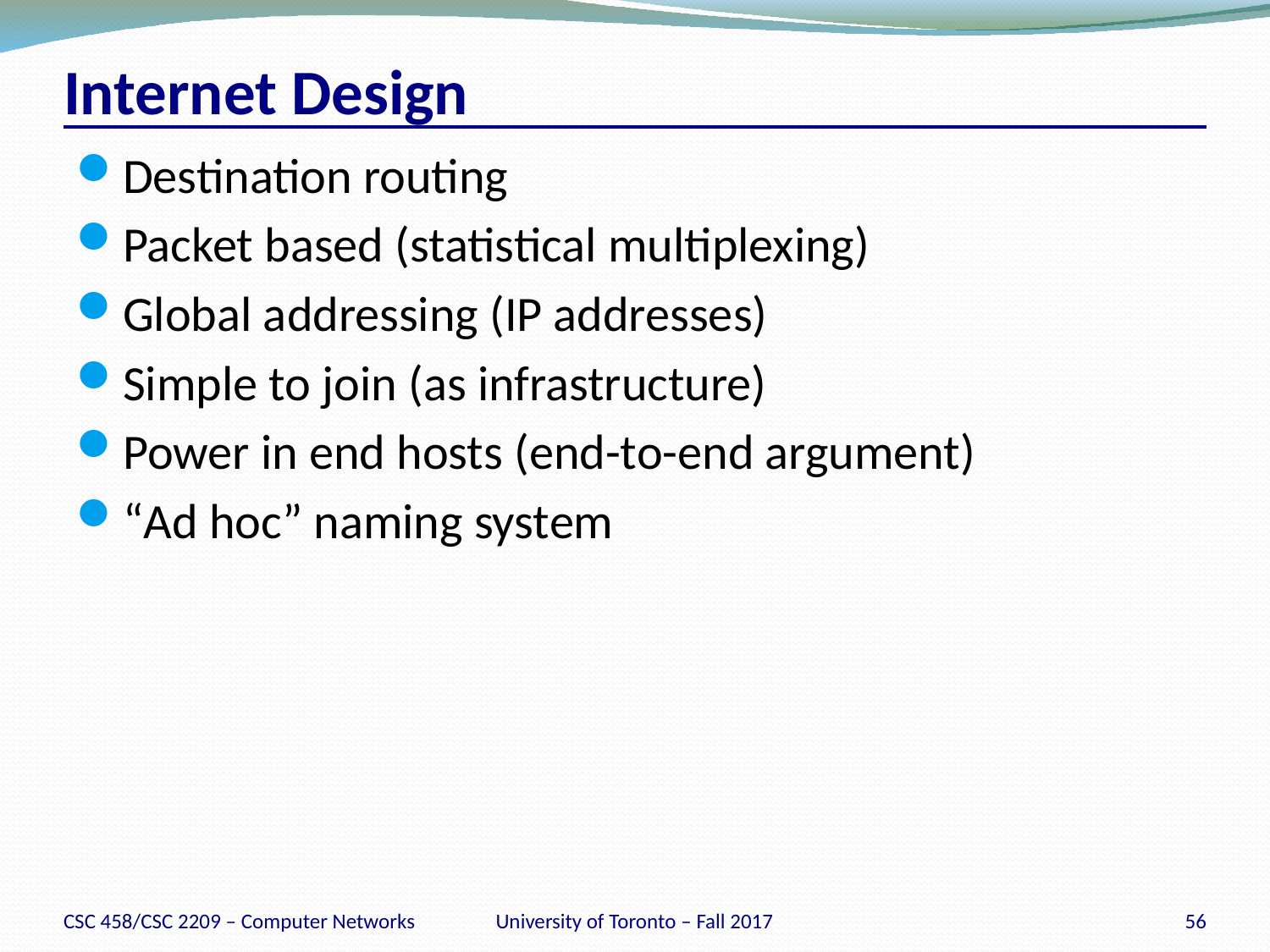

# Internet Design
Destination routing
Packet based (statistical multiplexing)
Global addressing (IP addresses)
Simple to join (as infrastructure)
Power in end hosts (end-to-end argument)
“Ad hoc” naming system
CSC 458/CSC 2209 – Computer Networks
University of Toronto – Fall 2017
56